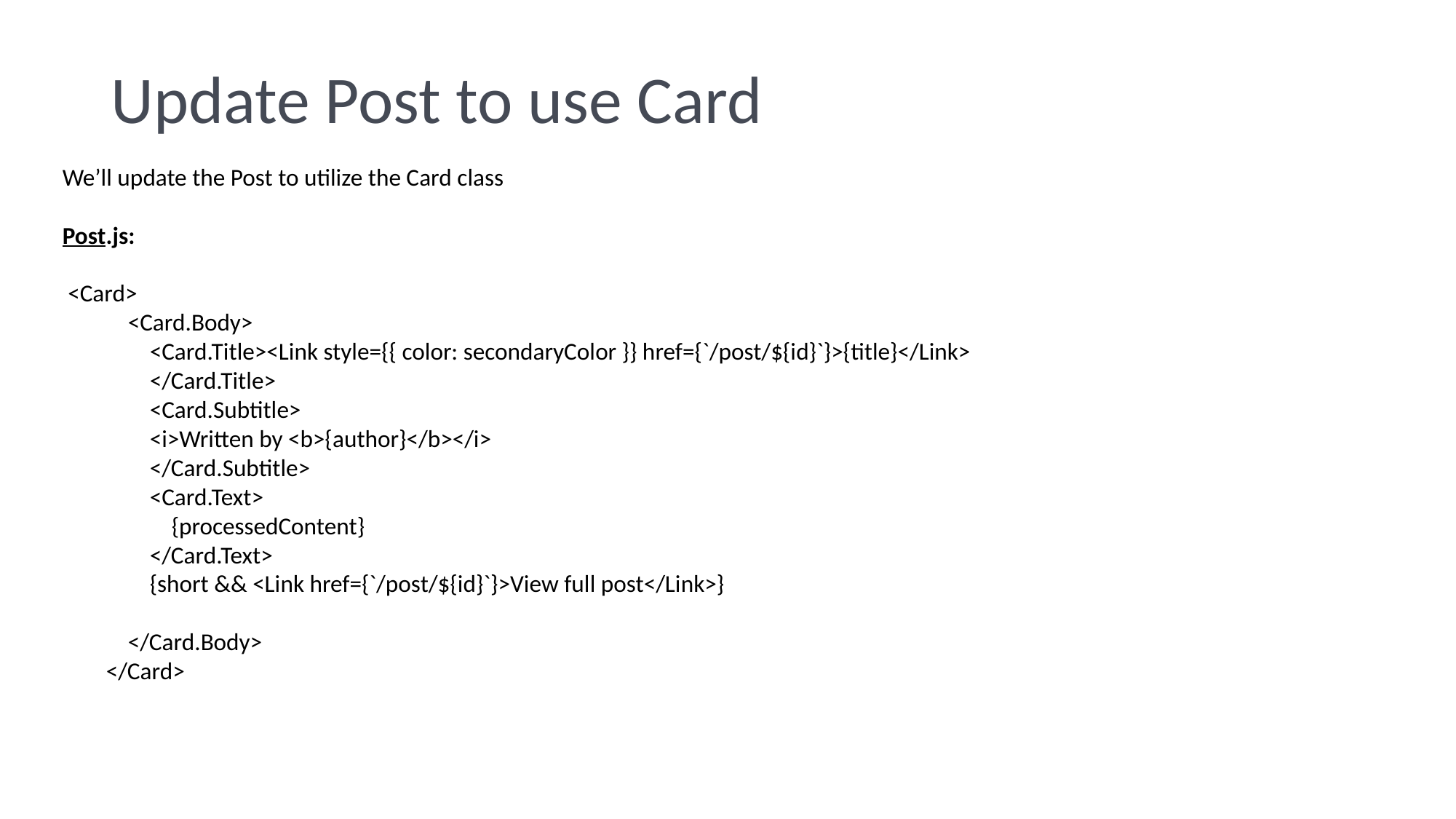

# Update Post to use Card
We’ll update the Post to utilize the Card class

Post.js:

 <Card>
            <Card.Body>
                <Card.Title><Link style={{ color: secondaryColor }} href={`/post/${id}`}>{title}</Link>
                </Card.Title>
                <Card.Subtitle>
                <i>Written by <b>{author}</b></i>
                </Card.Subtitle>
                <Card.Text>
                    {processedContent}
                </Card.Text>
                {short && <Link href={`/post/${id}`}>View full post</Link>}

            </Card.Body>
        </Card>